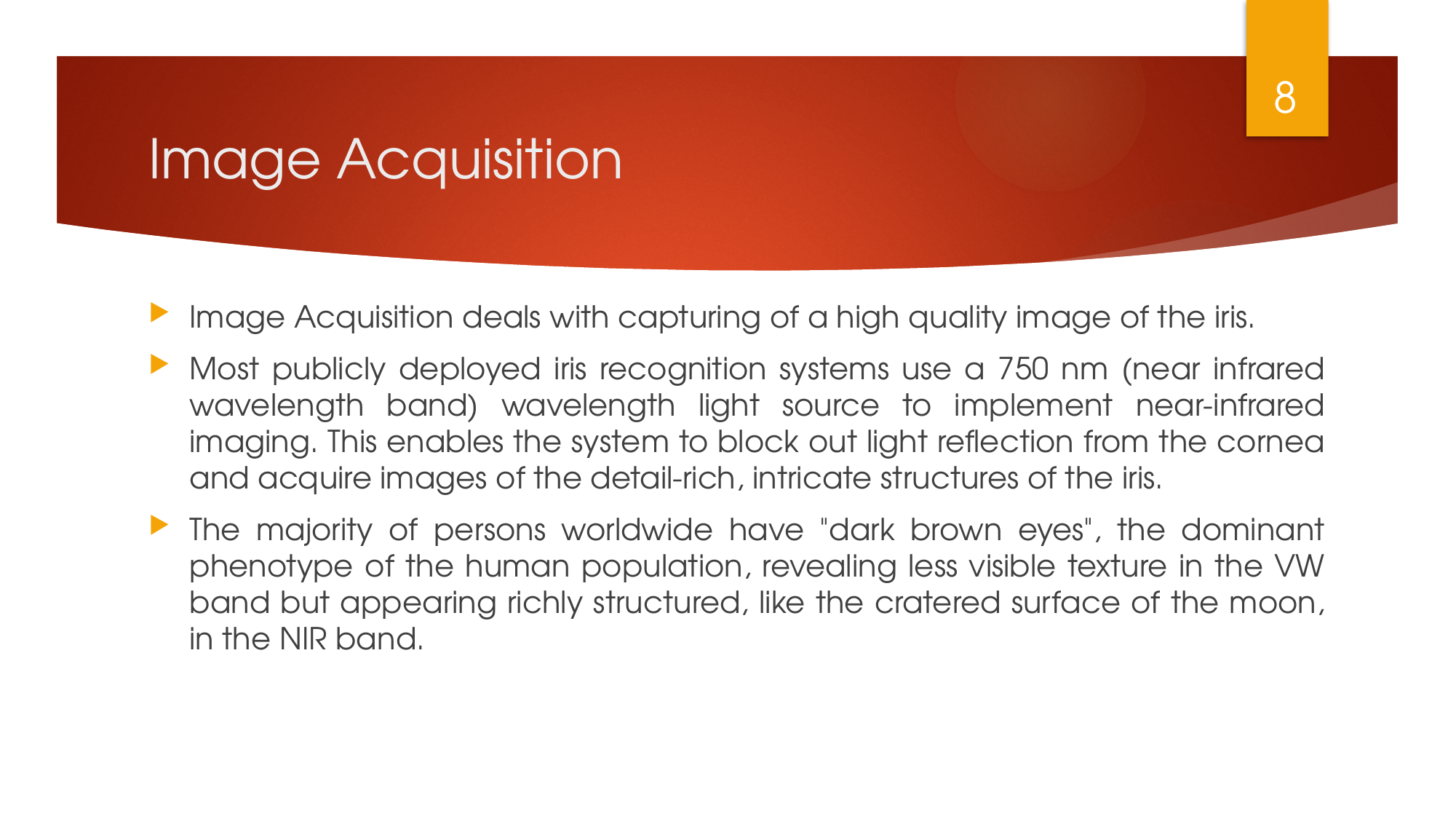

8
# Image Acquisition
Image Acquisition deals with capturing of a high quality image of the iris.
Most publicly deployed iris recognition systems use a 750 nm (near infrared wavelength band) wavelength light source to implement near-infrared imaging. This enables the system to block out light reflection from the cornea and acquire images of the detail-rich, intricate structures of the iris.
The majority of persons worldwide have "dark brown eyes", the dominant phenotype of the human population, revealing less visible texture in the VW band but appearing richly structured, like the cratered surface of the moon, in the NIR band.